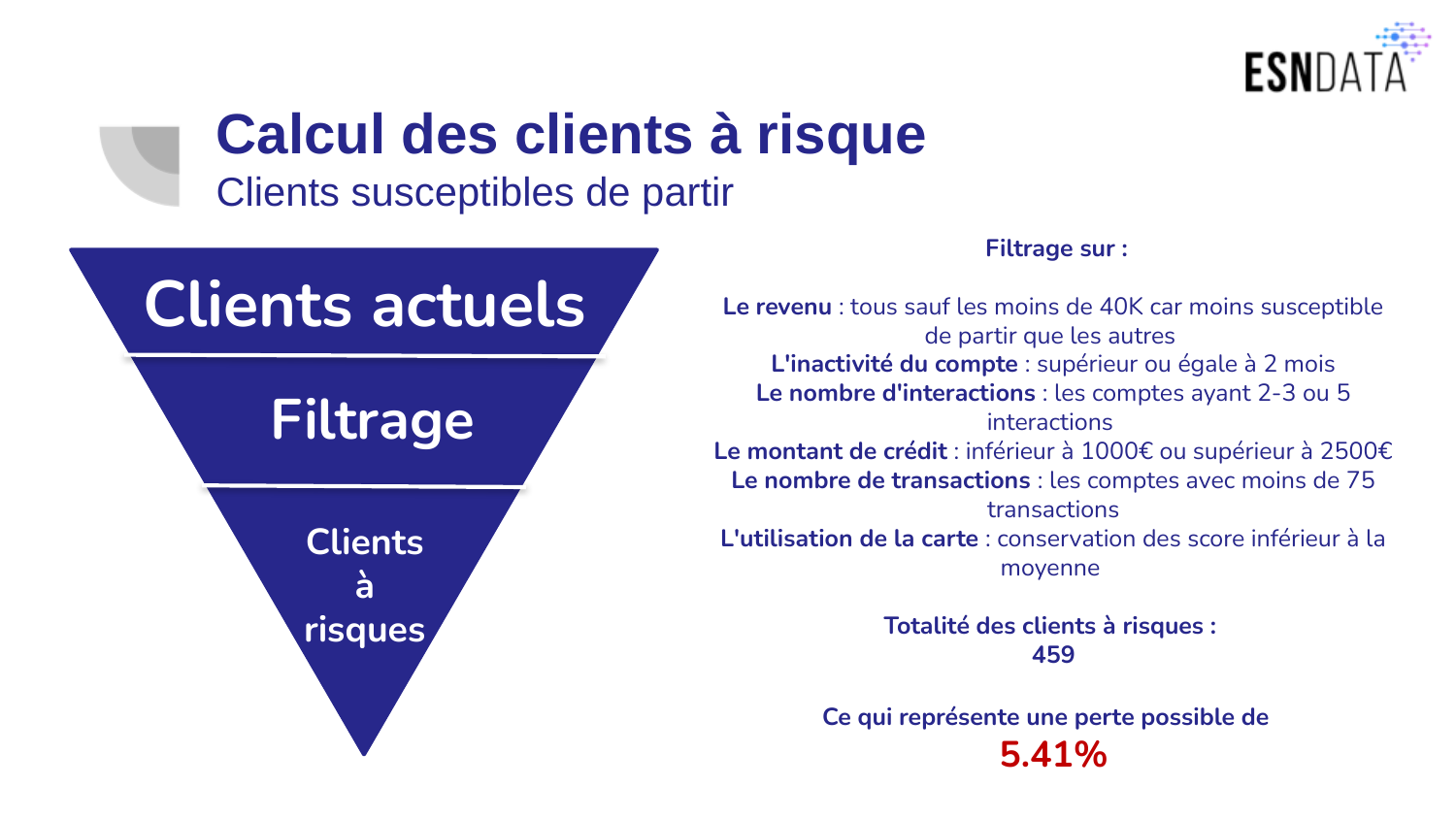

# Calcul des clients à risque Clients susceptibles de partir
 Filtrage sur :

Le revenu : tous sauf les moins de 40K car moins susceptible de partir que les autres
L'inactivité du compte : supérieur ou égale à 2 mois
Le nombre d'interactions : les comptes ayant 2-3 ou 5 interactions
Le montant de crédit : inférieur à 1000€ ou supérieur à 2500€
Le nombre de transactions : les comptes avec moins de 75 transactions
L'utilisation de la carte : conservation des score inférieur à la moyenne

Totalité des clients à risques :
459

Ce qui représente une perte possible de
5.41%

Clients actuels
Filtrage
Clients à risques